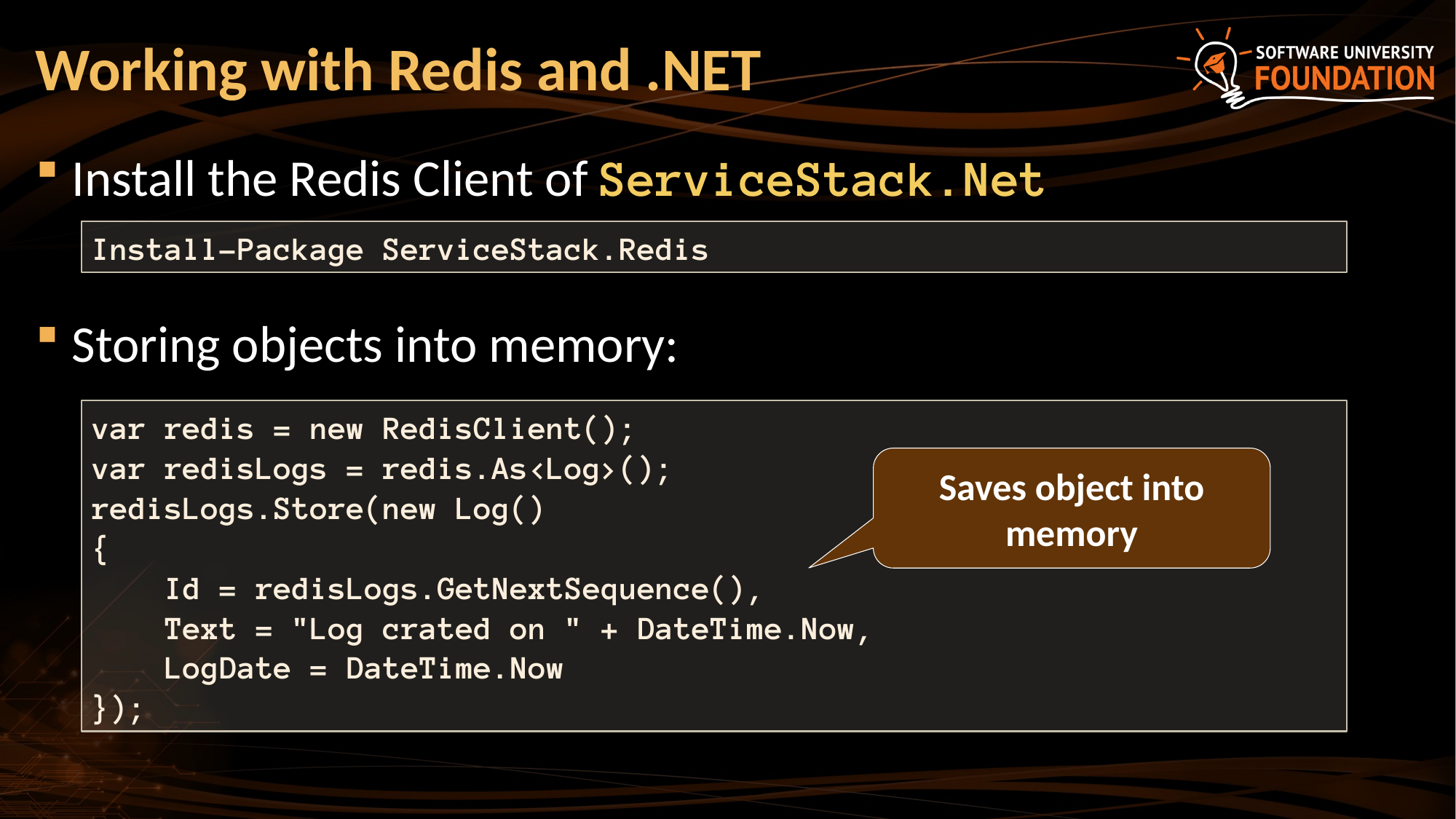

# Working with Redis and .NET
Install the Redis Client of ServiceStack.Net

Storing objects into memory:
Install-Package ServiceStack.Redis
var redis = new RedisClient();
var redisLogs = redis.As<Log>();
redisLogs.Store(new Log()
{
    Id = redisLogs.GetNextSequence(),
    Text = "Log crated on " + DateTime.Now,
    LogDate = DateTime.Now
});
Saves object into memory